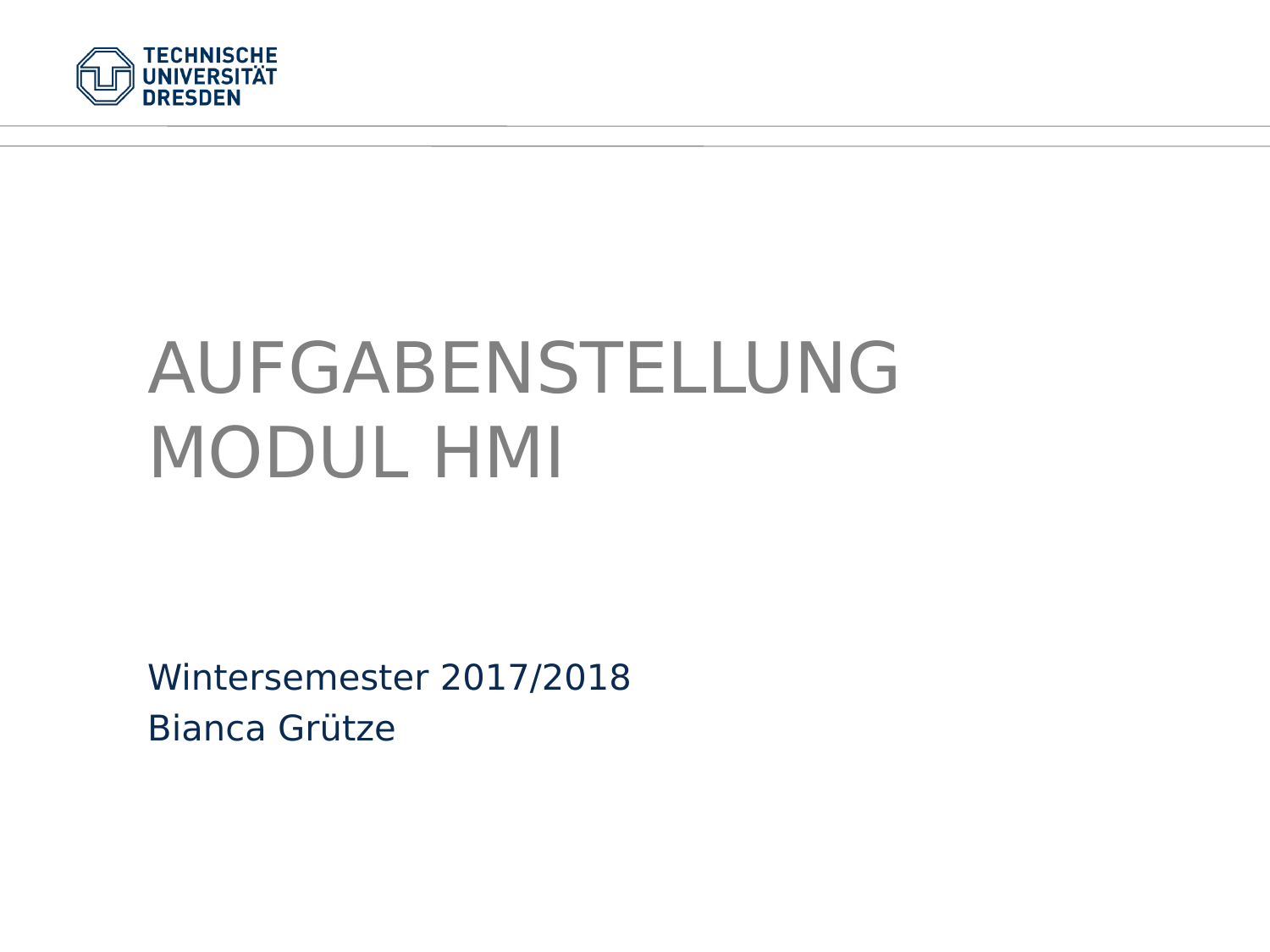

AUFGABENSTELLUNG MODUL HMI
Wintersemester 2017/2018
Bianca Grütze